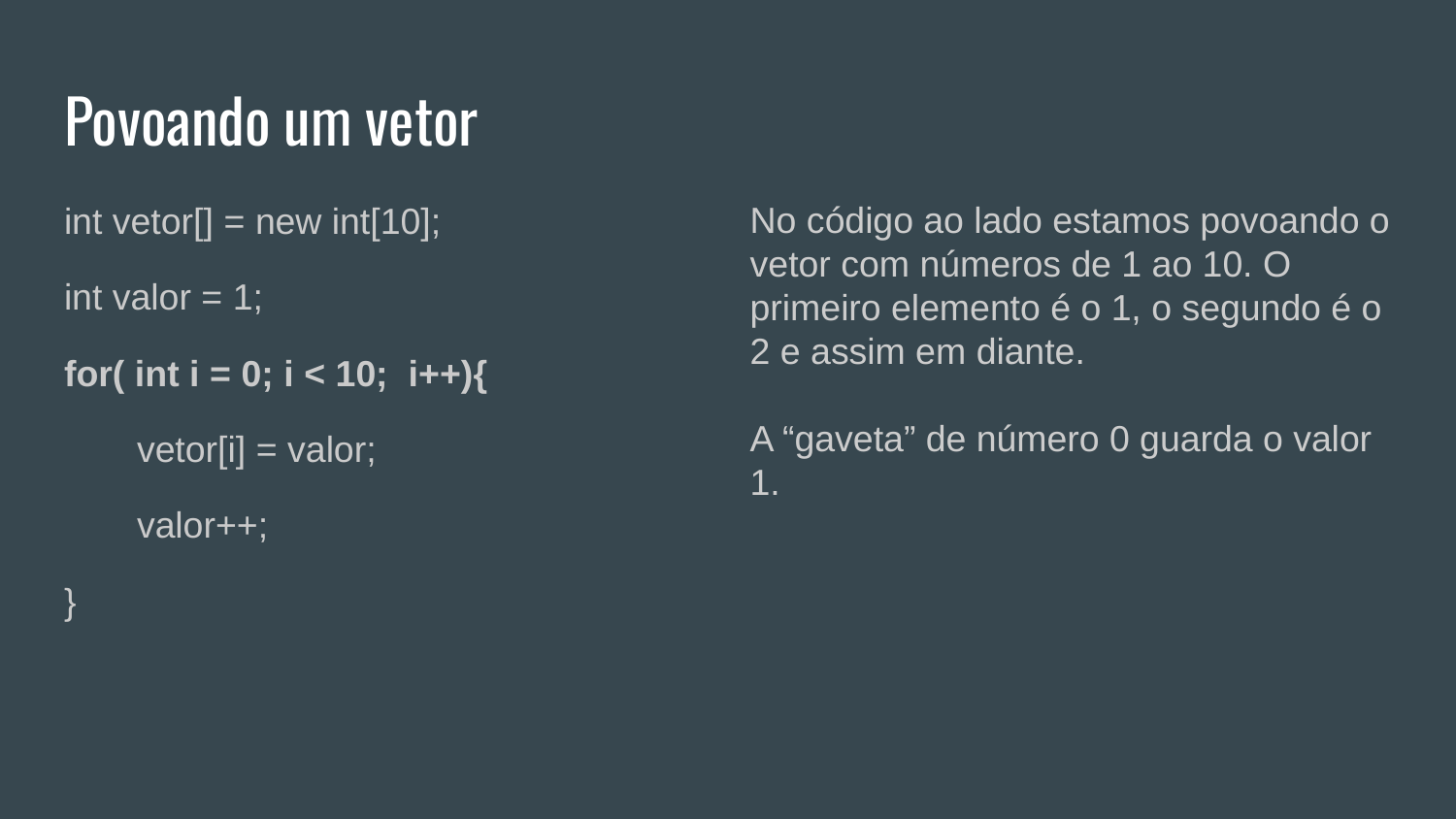

# Povoando um vetor
No código ao lado estamos povoando o vetor com números de 1 ao 10. O primeiro elemento é o 1, o segundo é o 2 e assim em diante.

A “gaveta” de número 0 guarda o valor 1.
int vetor[] = new int[10];
int valor = 1;
for( int i = 0; i < 10;  i++){
vetor[i] = valor;
valor++;
}